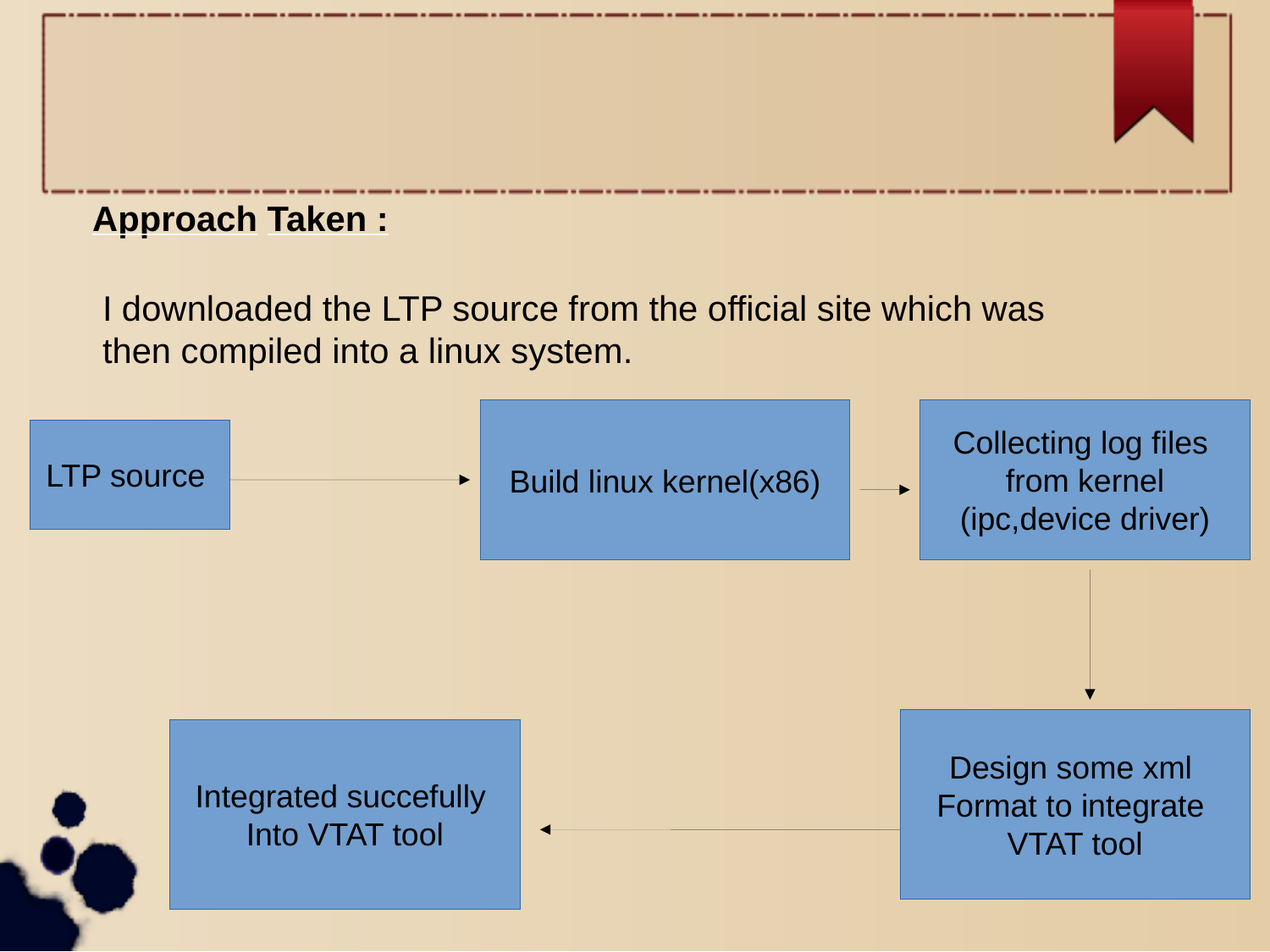

Approach Taken :

I downloaded the LTP source from the official site which was
then compiled into a linux system.
Collecting log files
from kernel
(ipc,device driver)
Build linux kernel(x86)
LTP source

Design some xml
Format to integrate
VTAT tool
Integrated succefully
Into VTAT tool